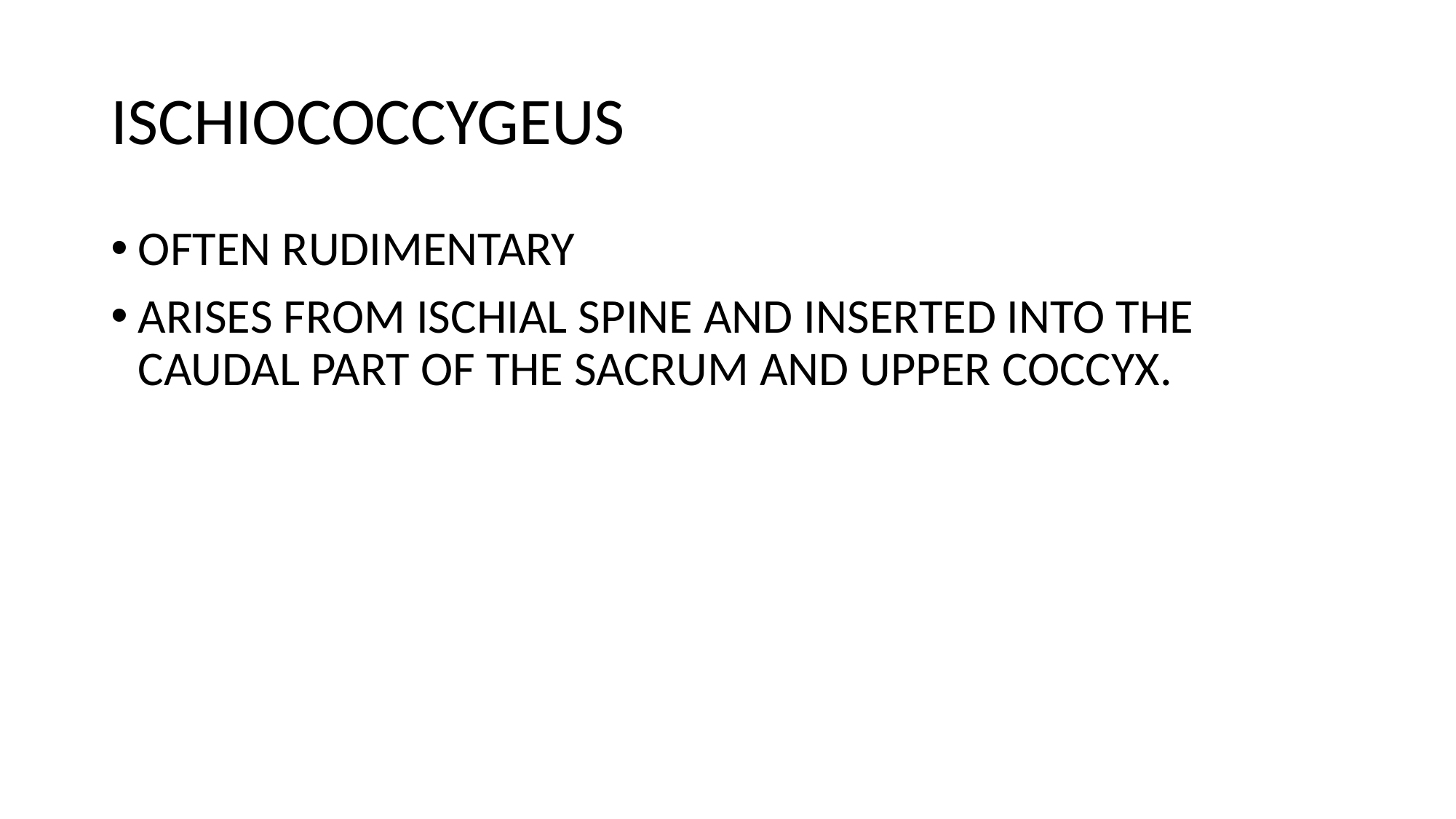

# ISCHIOCOCCYGEUS
OFTEN RUDIMENTARY
ARISES FROM ISCHIAL SPINE AND INSERTED INTO THE CAUDAL PART OF THE SACRUM AND UPPER COCCYX.